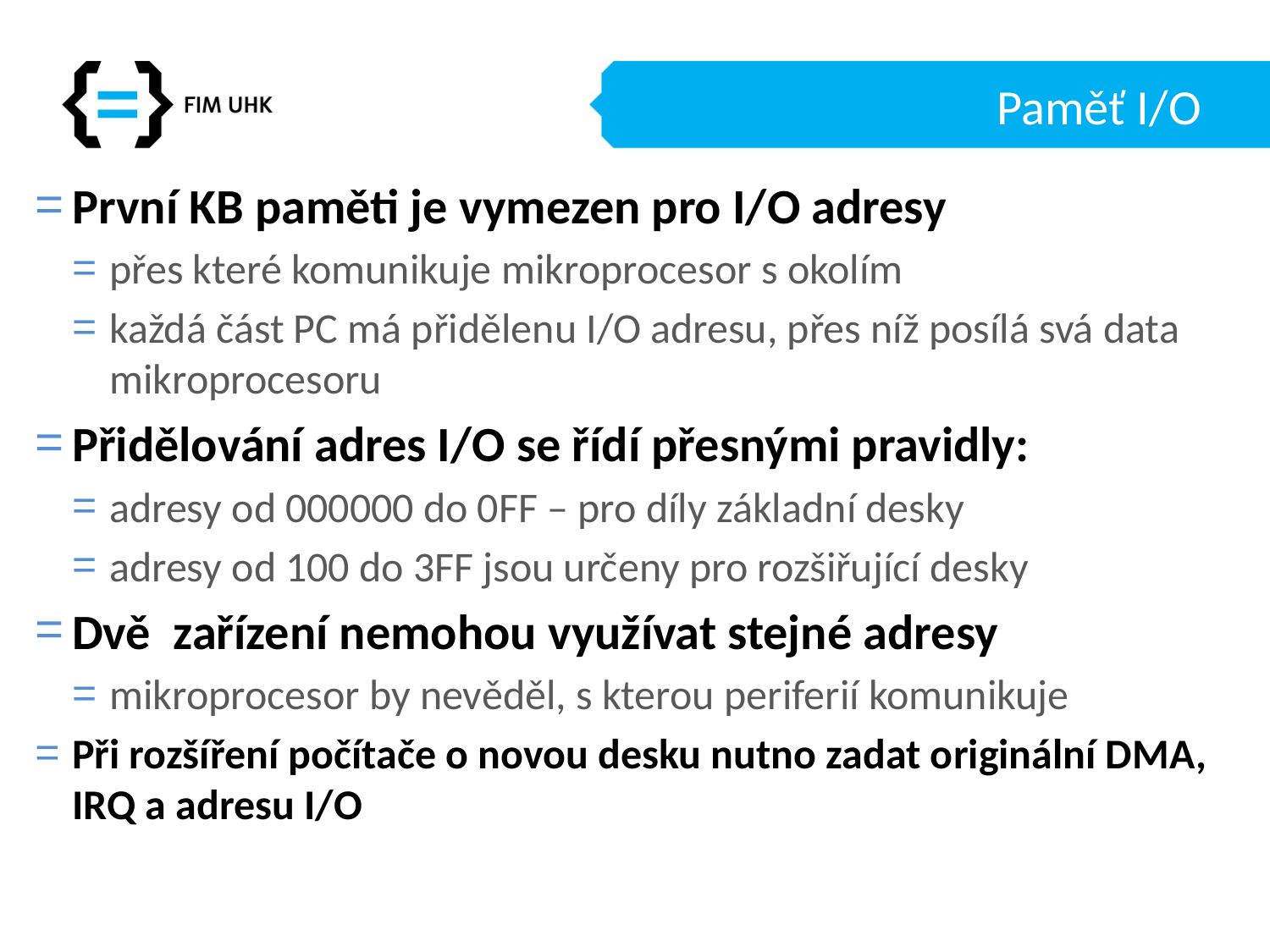

# Paměť I/O
První KB paměti je vymezen pro I/O adresy
přes které komunikuje mikroprocesor s okolím
každá část PC má přidělenu I/O adresu, přes níž posílá svá data mikroprocesoru
Přidělování adres I/O se řídí přesnými pravidly:
adresy od 000000 do 0FF – pro díly základní desky
adresy od 100 do 3FF jsou určeny pro rozšiřující desky
Dvě  zařízení nemohou využívat stejné adresy
mikroprocesor by nevěděl, s kterou periferií komunikuje
Při rozšíření počítače o novou desku nutno zadat originální DMA, IRQ a adresu I/O